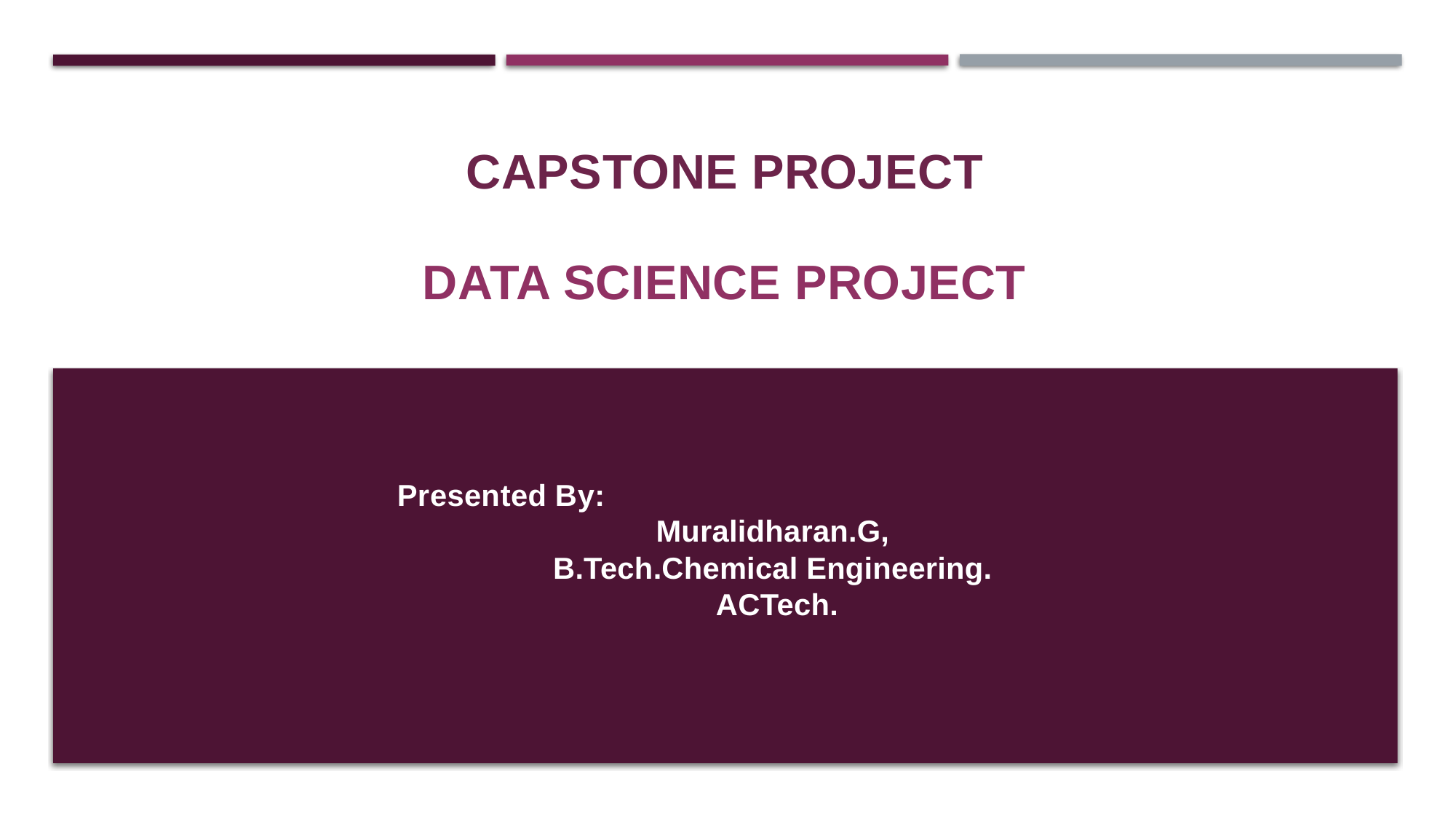

CAPSTONE PROJECT
#
DATA SCIENCE PROJECT

Presented By:
Muralidharan.G,
B.Tech.Chemical Engineering.
 ACTech.